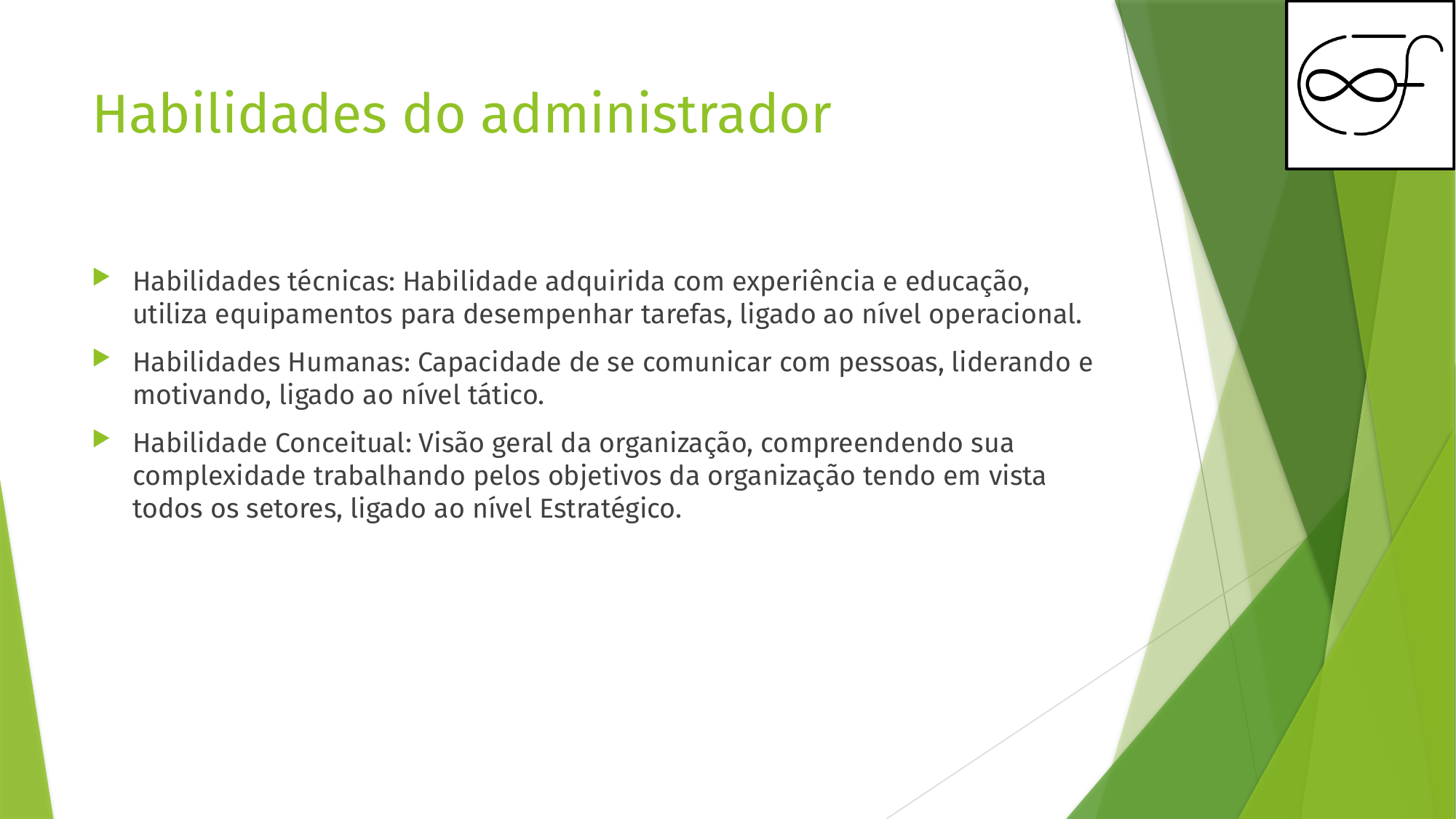

# Habilidades do administrador
Habilidades técnicas: Habilidade adquirida com experiência e educação, utiliza equipamentos para desempenhar tarefas, ligado ao nível operacional.
Habilidades Humanas: Capacidade de se comunicar com pessoas, liderando e motivando, ligado ao nível tático.
Habilidade Conceitual: Visão geral da organização, compreendendo sua complexidade trabalhando pelos objetivos da organização tendo em vista todos os setores, ligado ao nível Estratégico.